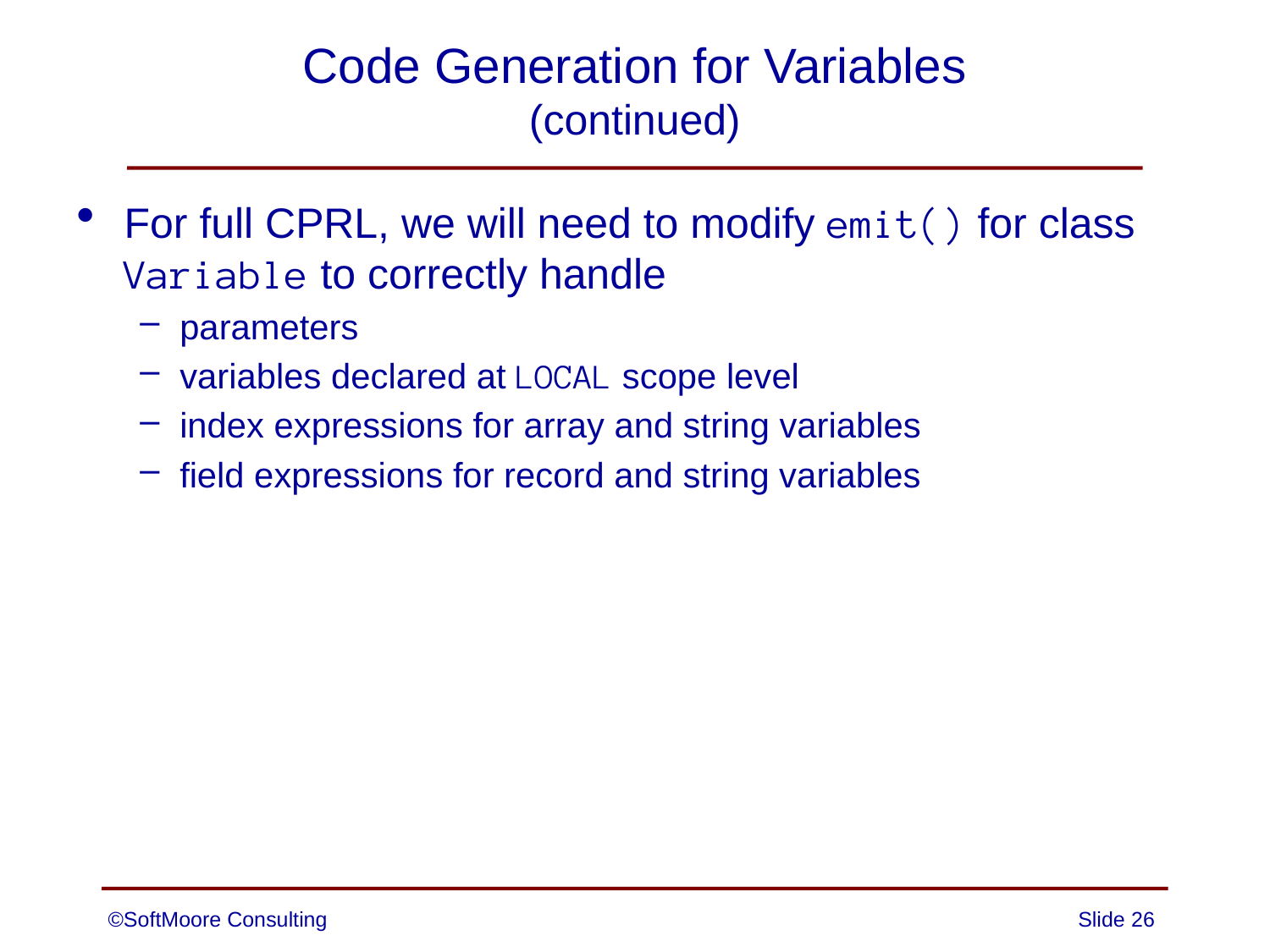

# Code Generation for Variables (continued)
For full CPRL, we will need to modify emit() for class Variable to correctly handle
parameters
variables declared at LOCAL scope level
index expressions for array and string variables
field expressions for record and string variables
©SoftMoore Consulting
Slide 26